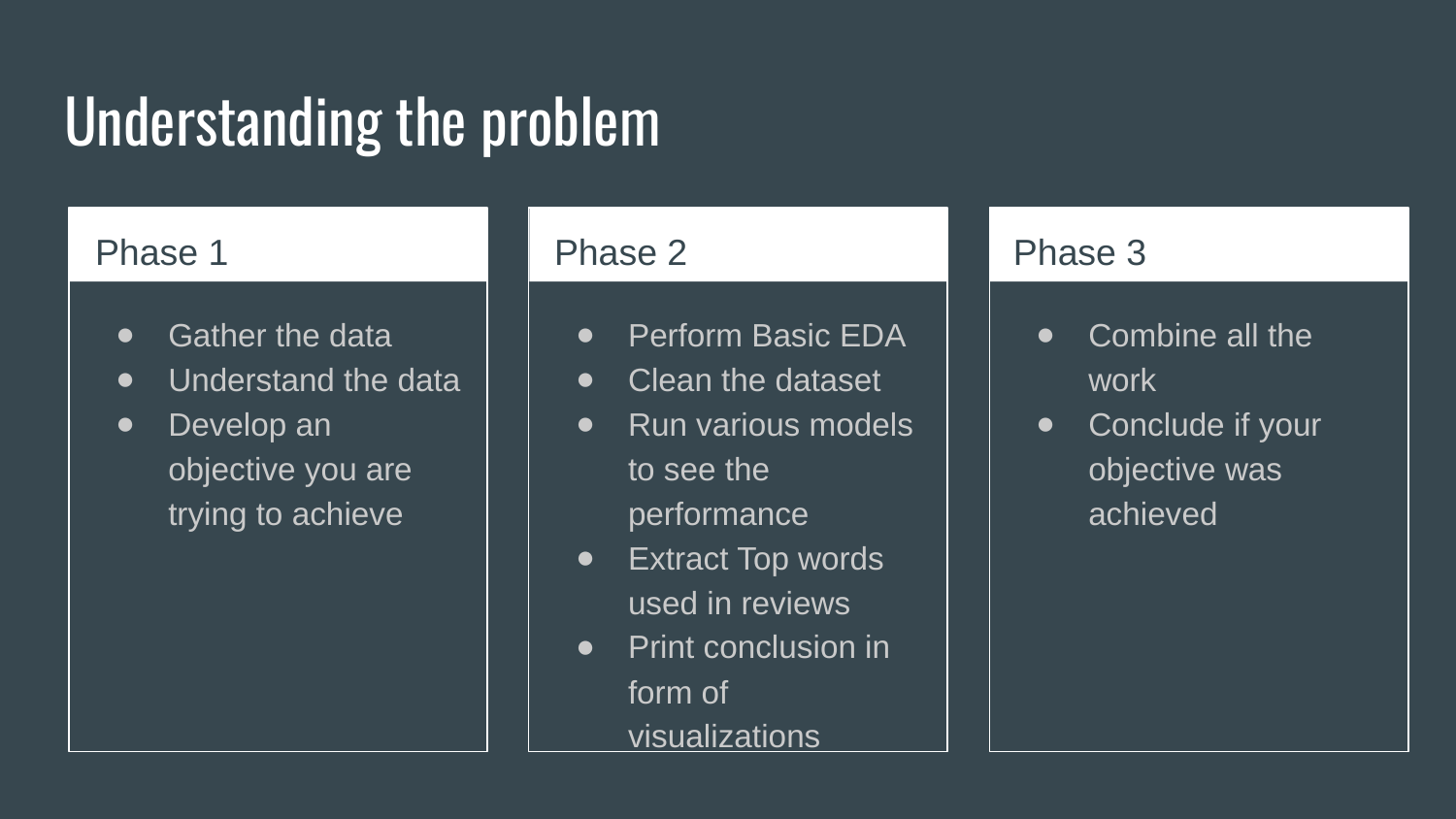

# Understanding the problem

Phase 1

Phase 2

Phase 3
Gather the data
Understand the data
Develop an objective you are trying to achieve
Perform Basic EDA
Clean the dataset
Run various models to see the performance
Extract Top words used in reviews
Print conclusion in form of visualizations
Combine all the work
Conclude if your objective was achieved